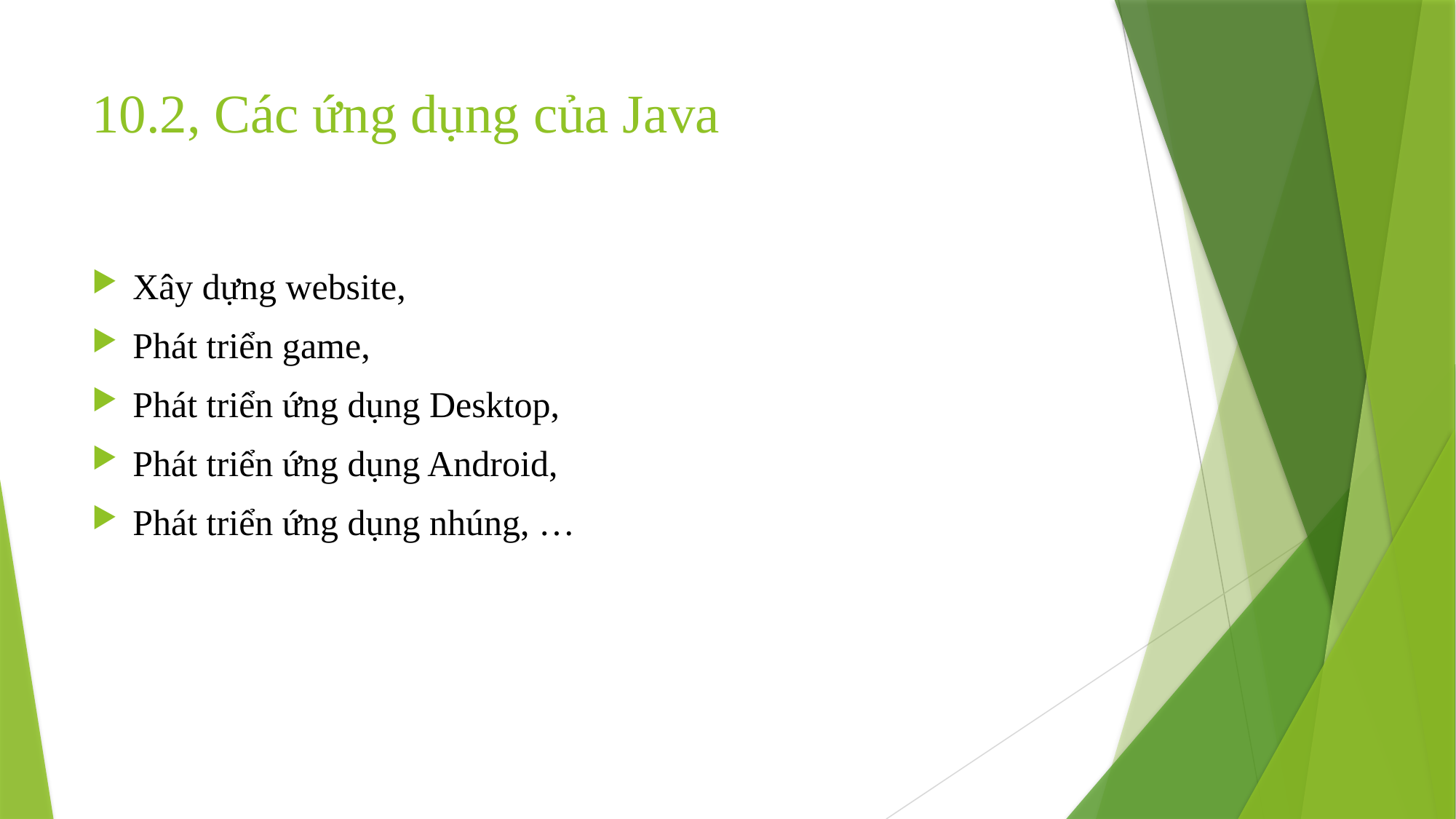

# 10.2, Các ứng dụng của Java
Xây dựng website,
Phát triển game,
Phát triển ứng dụng Desktop,
Phát triển ứng dụng Android,
Phát triển ứng dụng nhúng, …